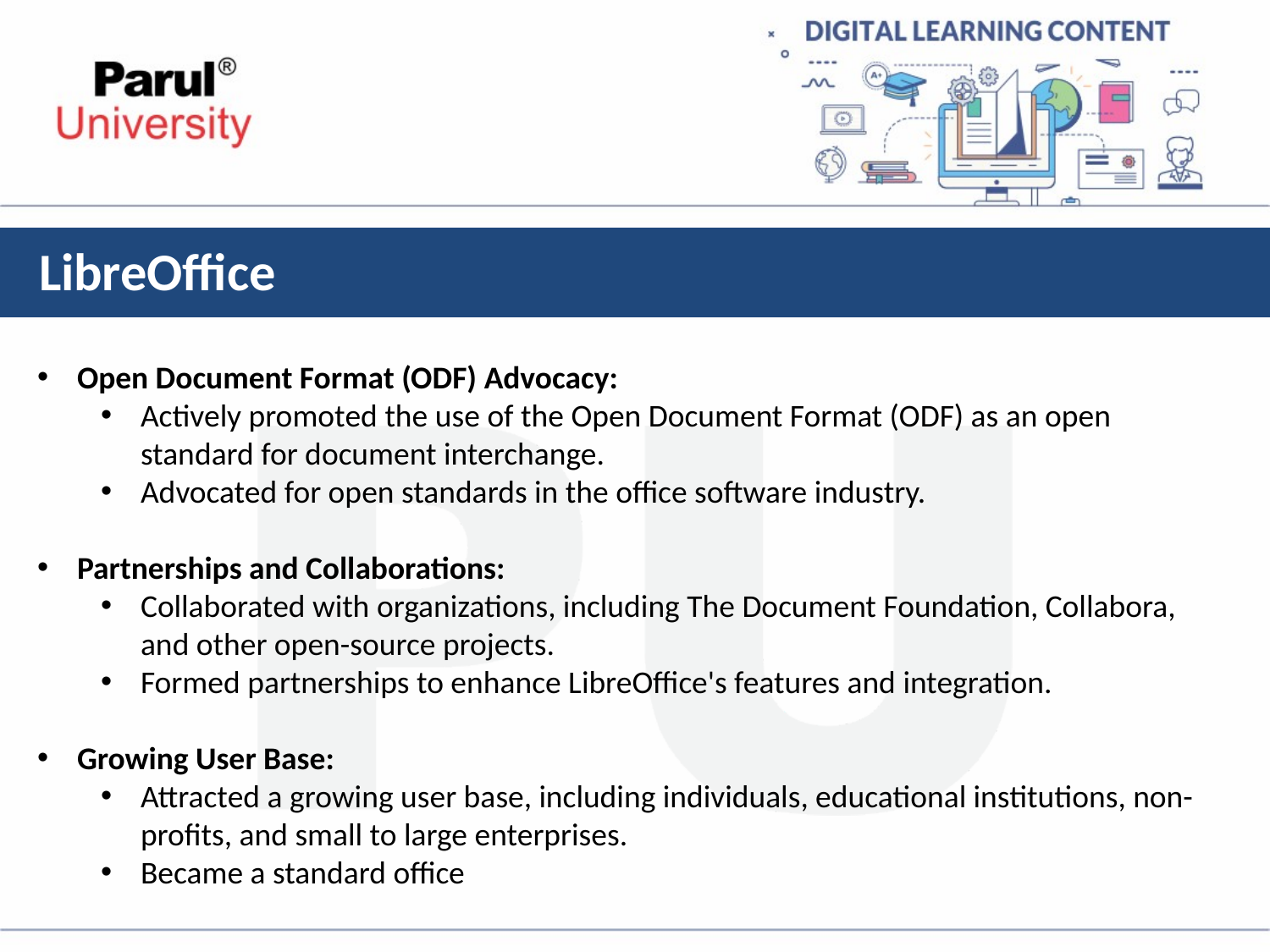

# LibreOffice

Open Document Format (ODF) Advocacy:
Actively promoted the use of the Open Document Format (ODF) as an open standard for document interchange.
Advocated for open standards in the office software industry.

Partnerships and Collaborations:
Collaborated with organizations, including The Document Foundation, Collabora, and other open-source projects.
Formed partnerships to enhance LibreOffice's features and integration.

Growing User Base:
Attracted a growing user base, including individuals, educational institutions, non-profits, and small to large enterprises.
Became a standard office